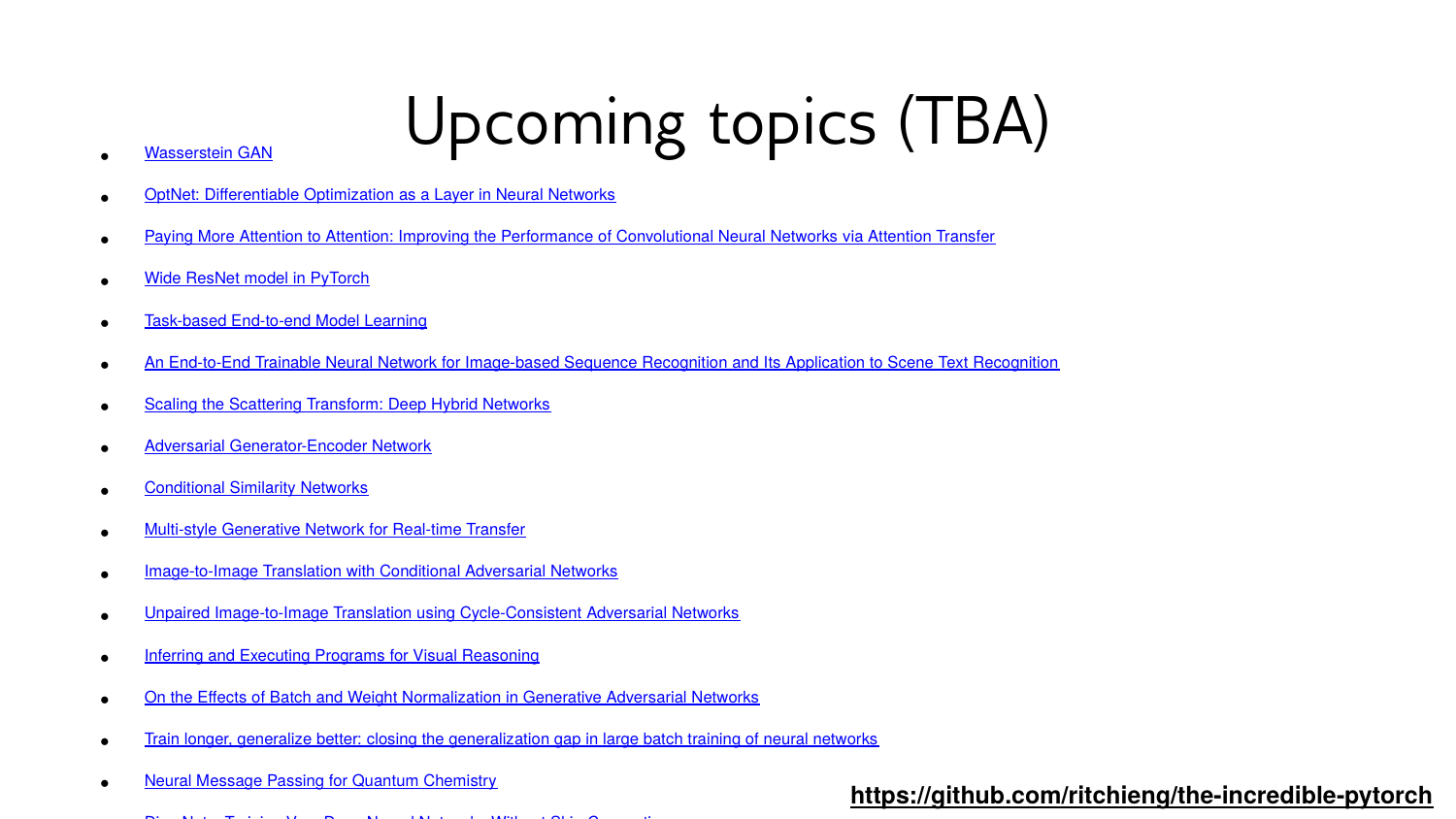

# Upcoming topics (TBA)
Wasserstein GAN
OptNet: Differentiable Optimization as a Layer in Neural Networks
Paying More Attention to Attention: Improving the Performance of Convolutional Neural Networks via Attention Transfer
Wide ResNet model in PyTorch
Task-based End-to-end Model Learning
An End-to-End Trainable Neural Network for Image-based Sequence Recognition and Its Application to Scene Text Recognition
Scaling the Scattering Transform: Deep Hybrid Networks
Adversarial Generator-Encoder Network
Conditional Similarity Networks
Multi-style Generative Network for Real-time Transfer
Image-to-Image Translation with Conditional Adversarial Networks
Unpaired Image-to-Image Translation using Cycle-Consistent Adversarial Networks
Inferring and Executing Programs for Visual Reasoning
On the Effects of Batch and Weight Normalization in Generative Adversarial Networks
Train longer, generalize better: closing the generalization gap in large batch training of neural networks
Neural Message Passing for Quantum Chemistry
DiracNets: Training Very Deep Neural Networks Without Skip-Connections
Deal or No Deal? End-to-End Learning for Negotiation Dialogues
https://github.com/ritchieng/the-incredible-pytorch